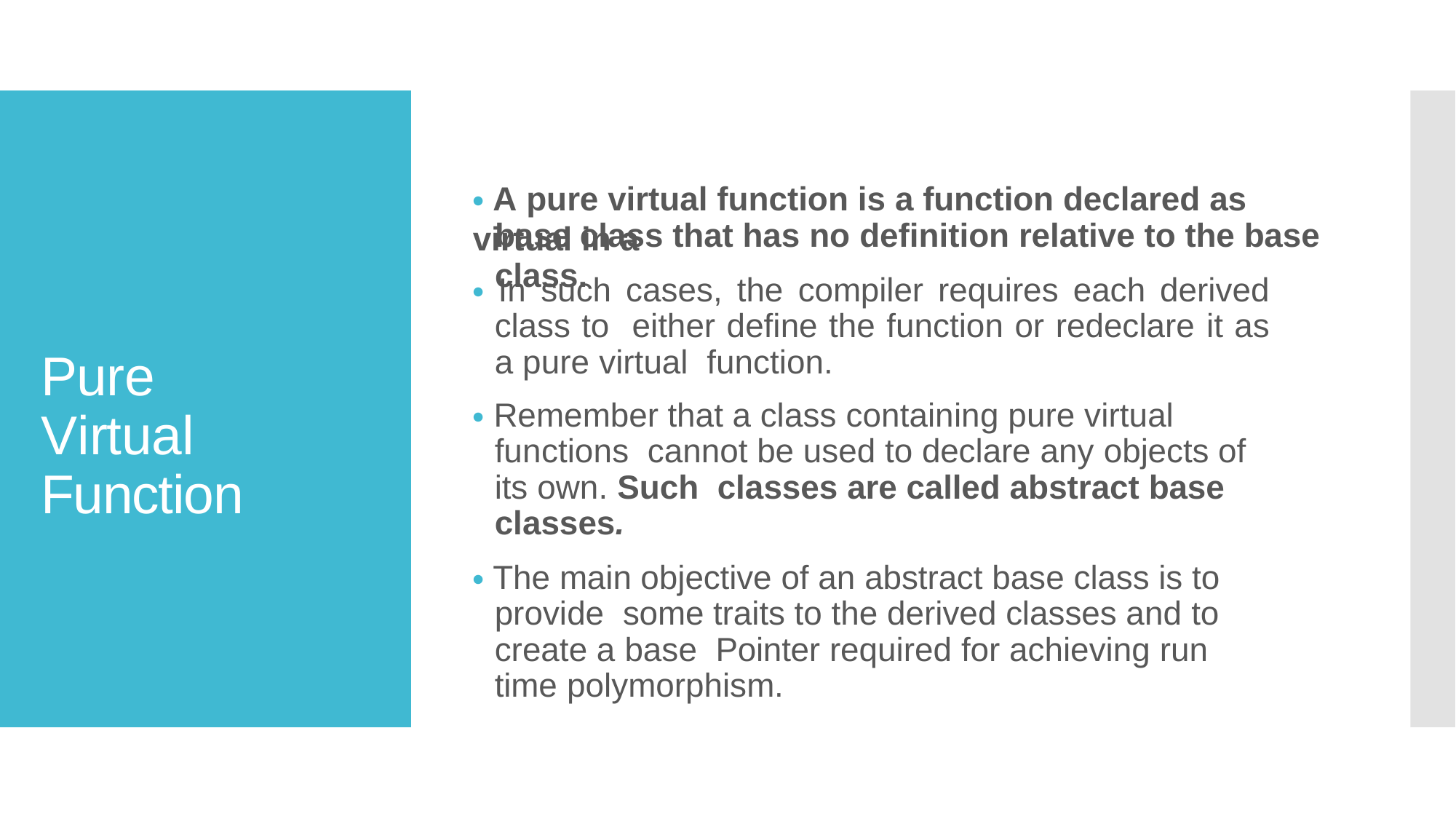

🞄 A pure virtual function is a function declared as virtual in a
# base class that has no definition relative to the base class.
🞄 In such cases, the compiler requires each derived class to  either define the function or redeclare it as a pure virtual  function.
🞄 Remember that a class containing pure virtual functions  cannot be used to declare any objects of its own. Such  classes are called abstract base classes.
🞄 The main objective of an abstract base class is to provide  some traits to the derived classes and to create a base  Pointer required for achieving run time polymorphism.
Pure Virtual  Function